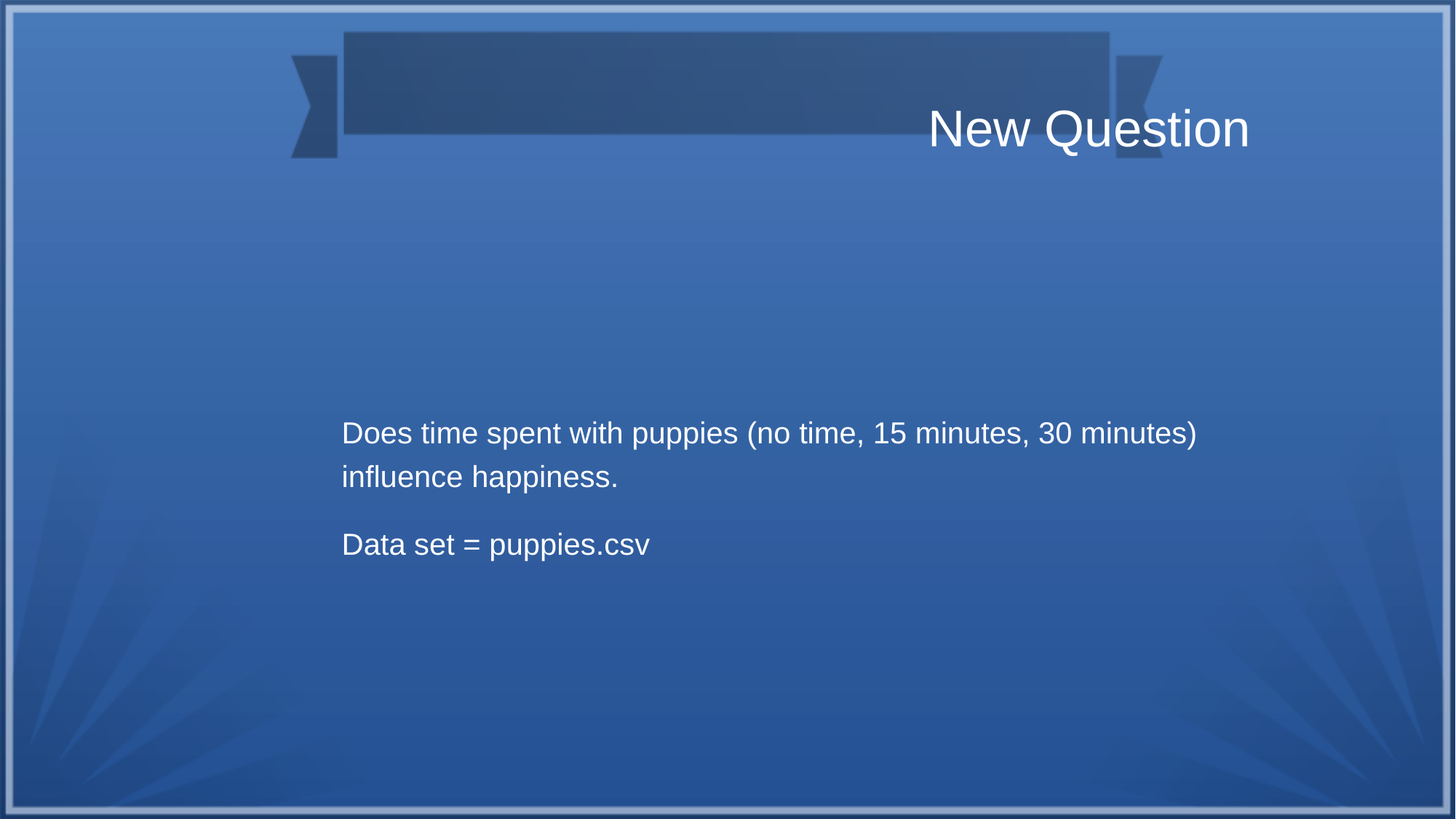

New Question
Does time spent with puppies (no time, 15 minutes, 30 minutes) influence happiness.
Data set = puppies.csv